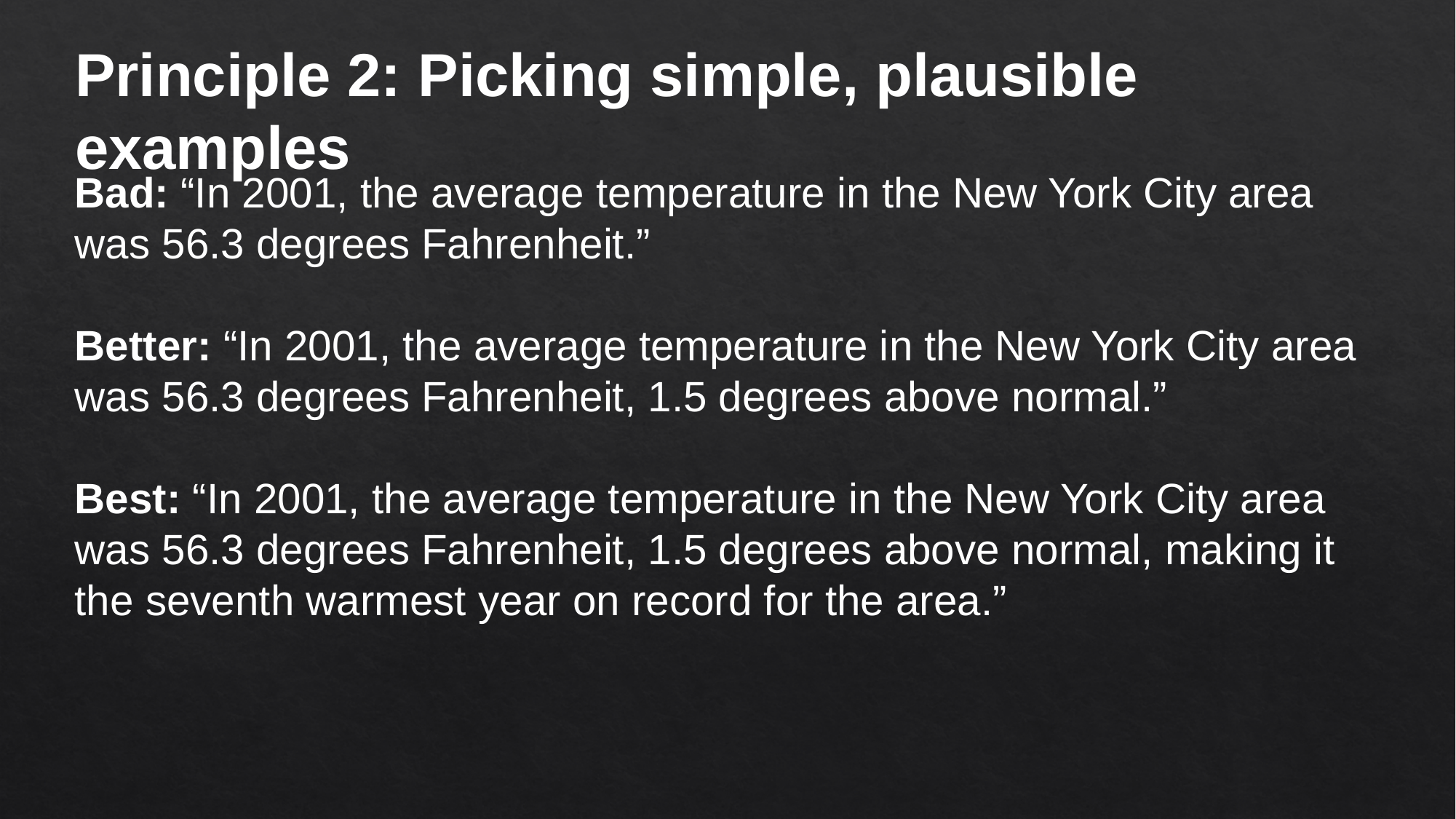

Principle 2: Picking simple, plausible examples
Bad: “In 2001, the average temperature in the New York City area was 56.3 degrees Fahrenheit.”

Better: “In 2001, the average temperature in the New York City area was 56.3 degrees Fahrenheit, 1.5 degrees above normal.”

Best: “In 2001, the average temperature in the New York City area was 56.3 degrees Fahrenheit, 1.5 degrees above normal, making it the seventh warmest year on record for the area.”